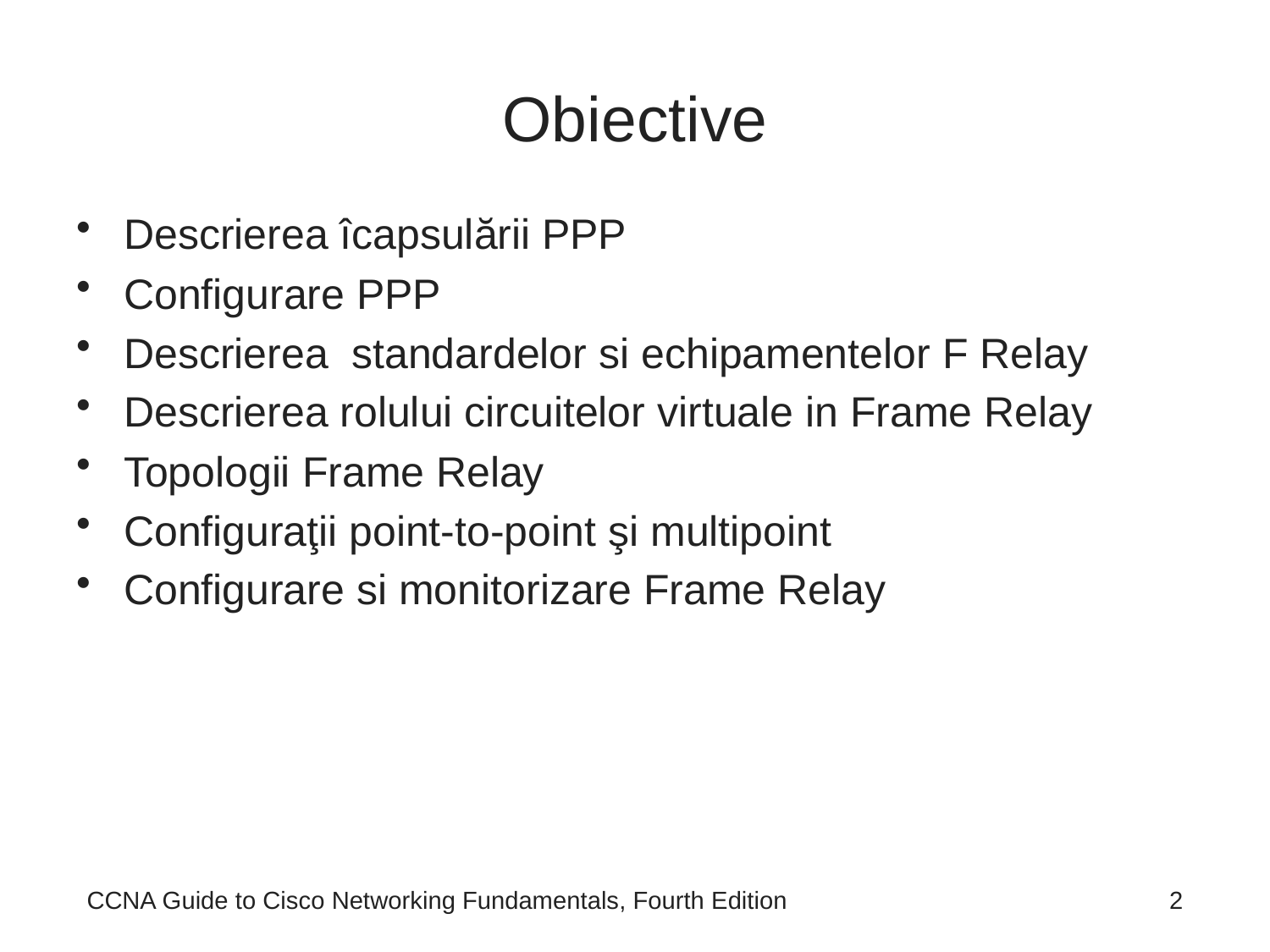

# Obiective
Descrierea îcapsulării PPP
Configurare PPP
Descrierea  standardelor si echipamentelor F Relay
Descrierea rolului circuitelor virtuale in Frame Relay
Topologii Frame Relay
Configuraţii point-to-point şi multipoint
Configurare si monitorizare Frame Relay

CCNA Guide to Cisco Networking Fundamentals, Fourth Edition
2